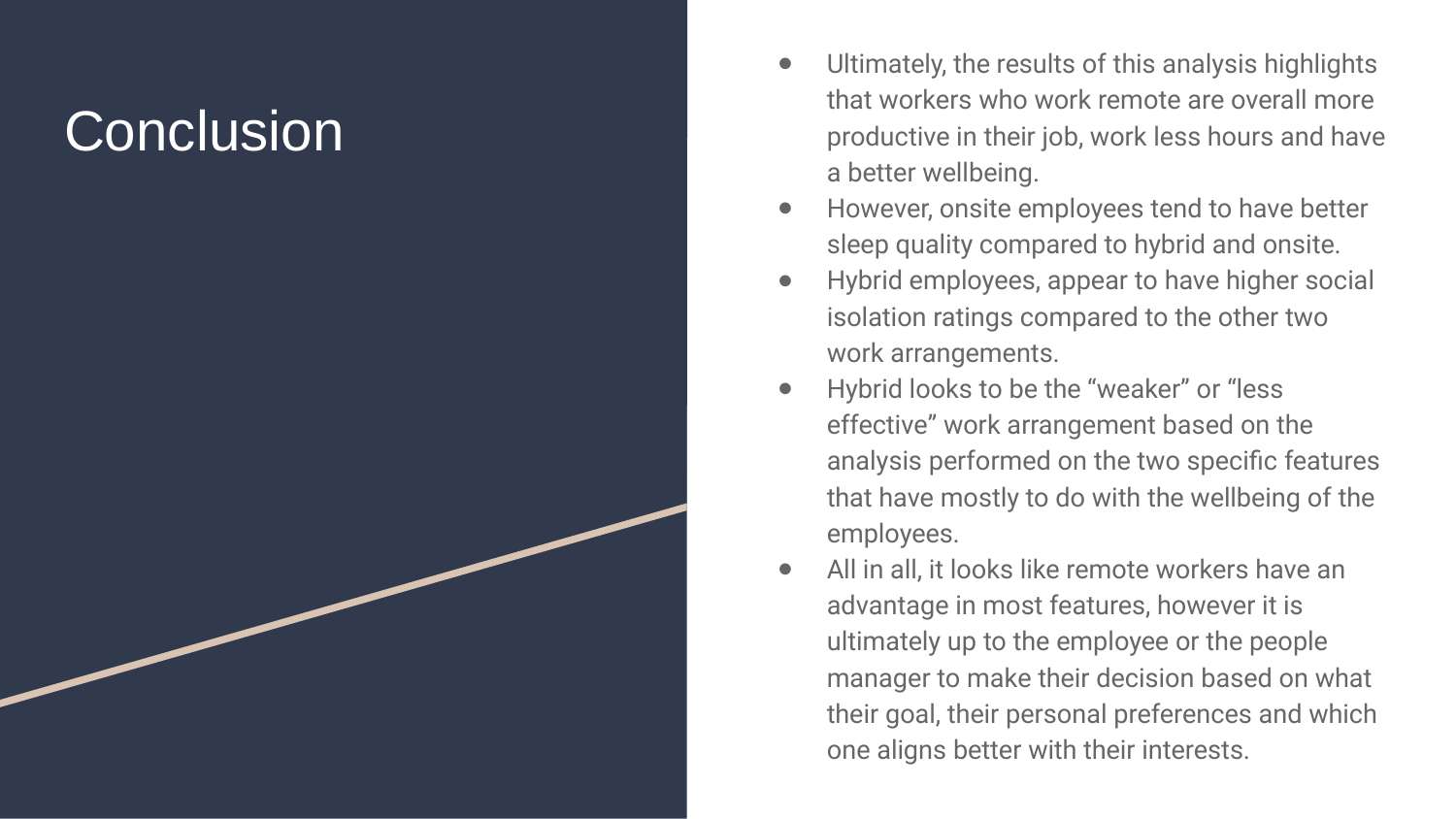

Ultimately, the results of this analysis highlights that workers who work remote are overall more productive in their job, work less hours and have a better wellbeing.
However, onsite employees tend to have better sleep quality compared to hybrid and onsite.
Hybrid employees, appear to have higher social isolation ratings compared to the other two work arrangements.
Hybrid looks to be the “weaker” or “less effective” work arrangement based on the analysis performed on the two specific features that have mostly to do with the wellbeing of the employees.
All in all, it looks like remote workers have an advantage in most features, however it is ultimately up to the employee or the people manager to make their decision based on what their goal, their personal preferences and which one aligns better with their interests.
# Conclusion